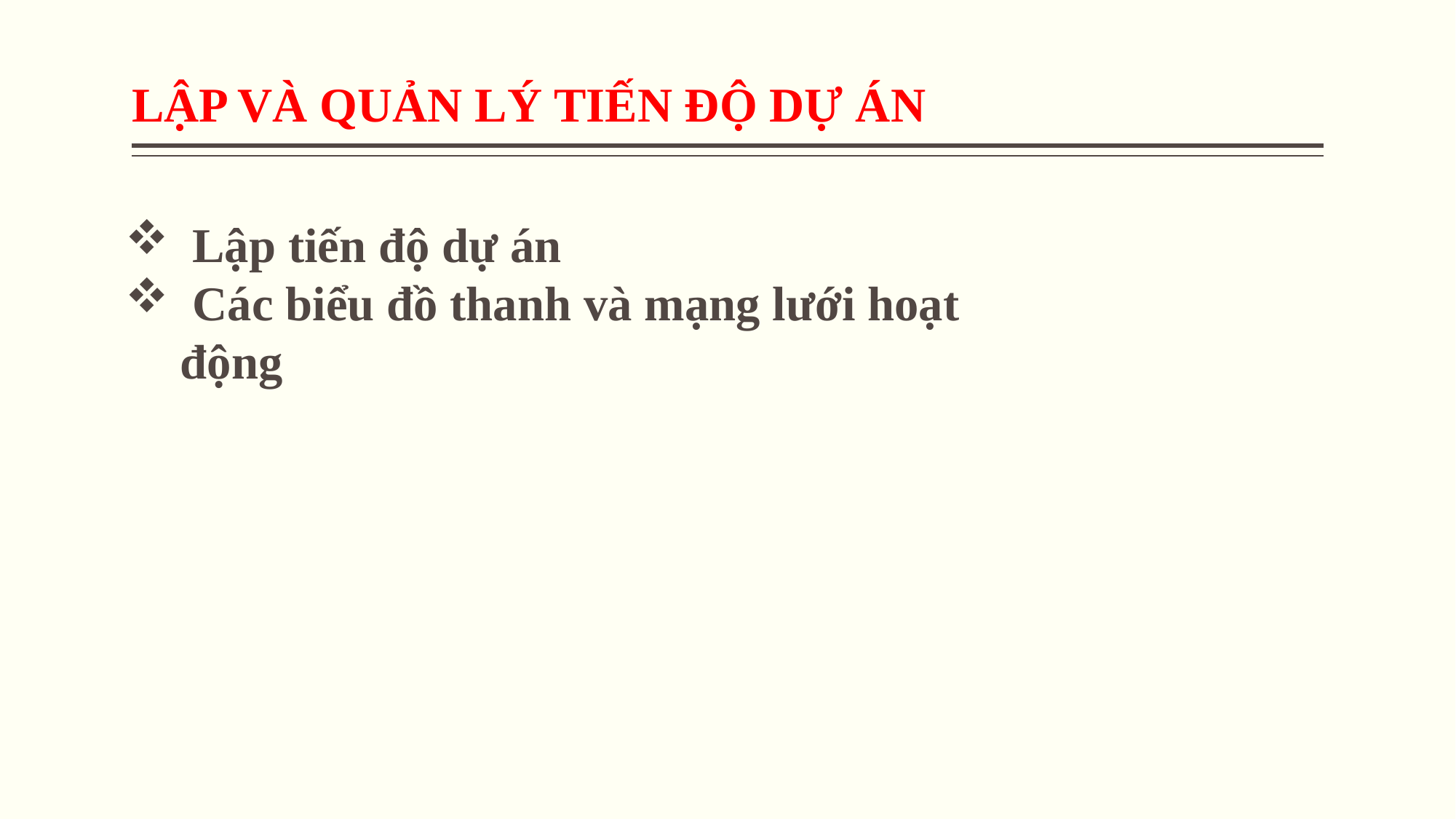

LẬP VÀ QUẢN LÝ TIẾN ĐỘ DỰ ÁN

 Lập tiến độ dự án
 Các biểu đồ thanh và mạng lưới hoạt động